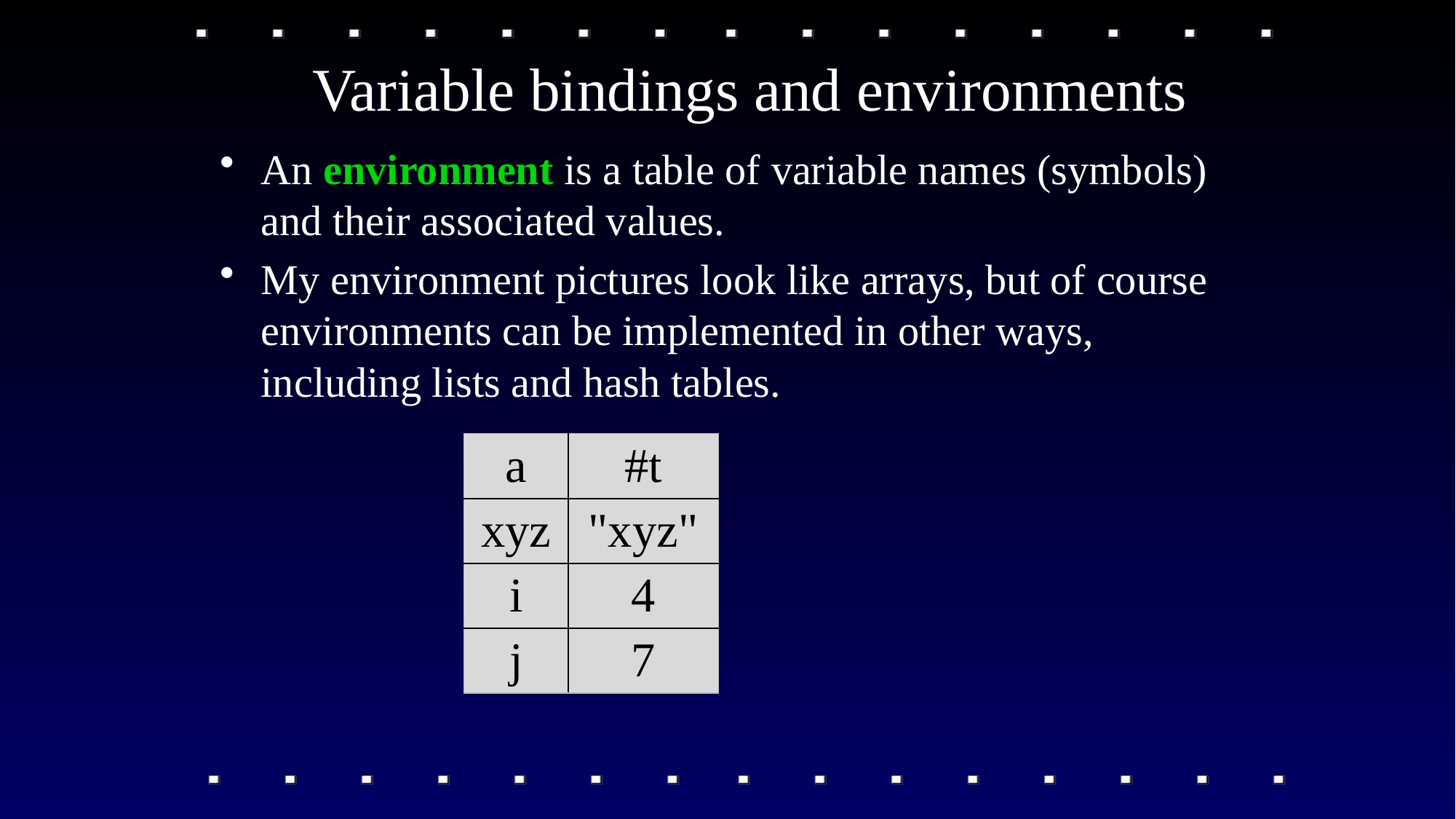

# Variable bindings and environments
An environment is a table of variable names (symbols) and their associated values.
My environment pictures look like arrays, but of course environments can be implemented in other ways, including lists and hash tables.
| a | #t |
| --- | --- |
| xyz | "xyz" |
| i | 4 |
| j | 7 |